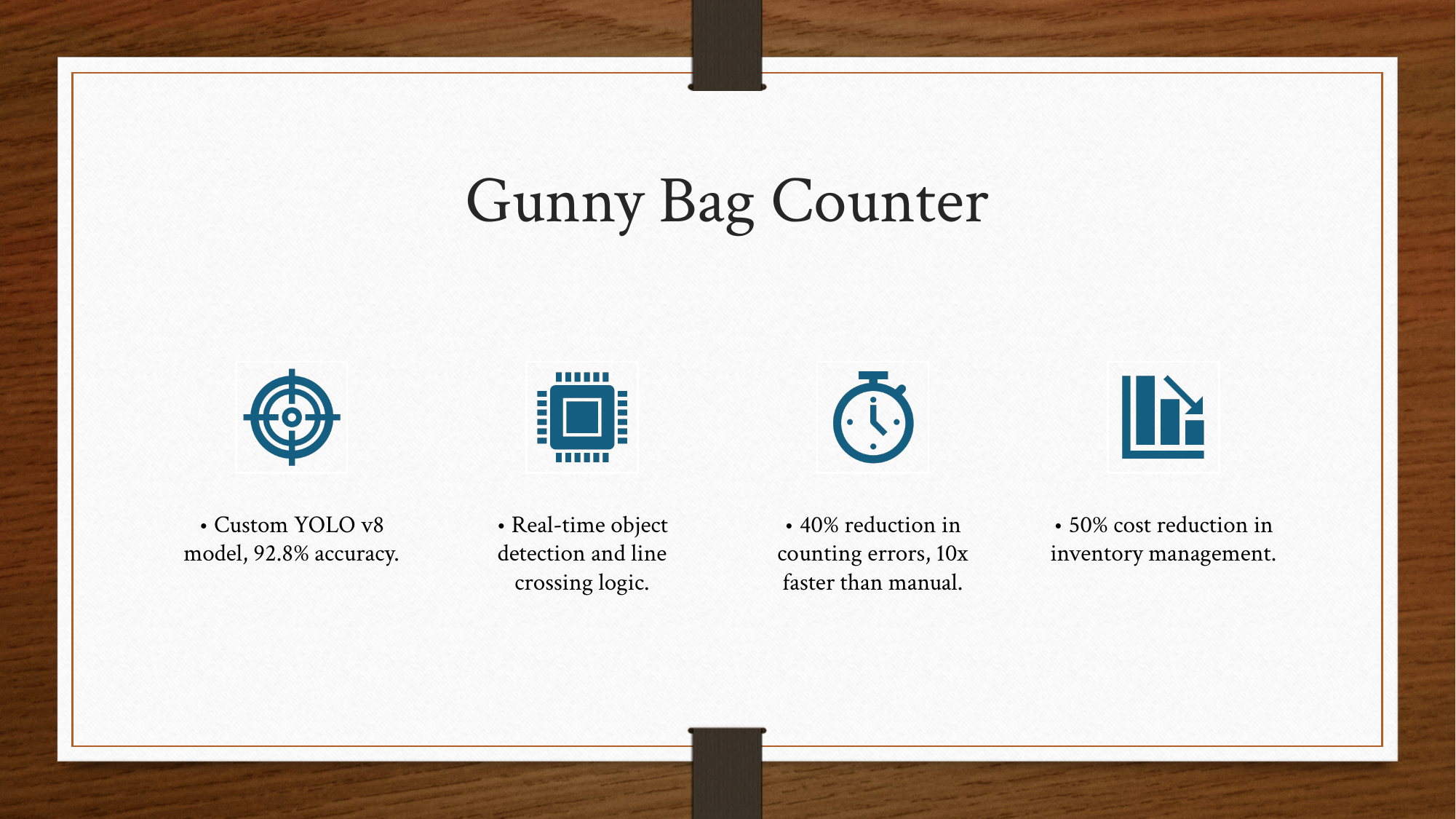

# Gunny Bag Counter
• Custom YOLO v8 model, 92.8% accuracy.
• Real-time object detection and line crossing logic.
• 40% reduction in counting errors, 10x faster than manual.
• 50% cost reduction in inventory management.